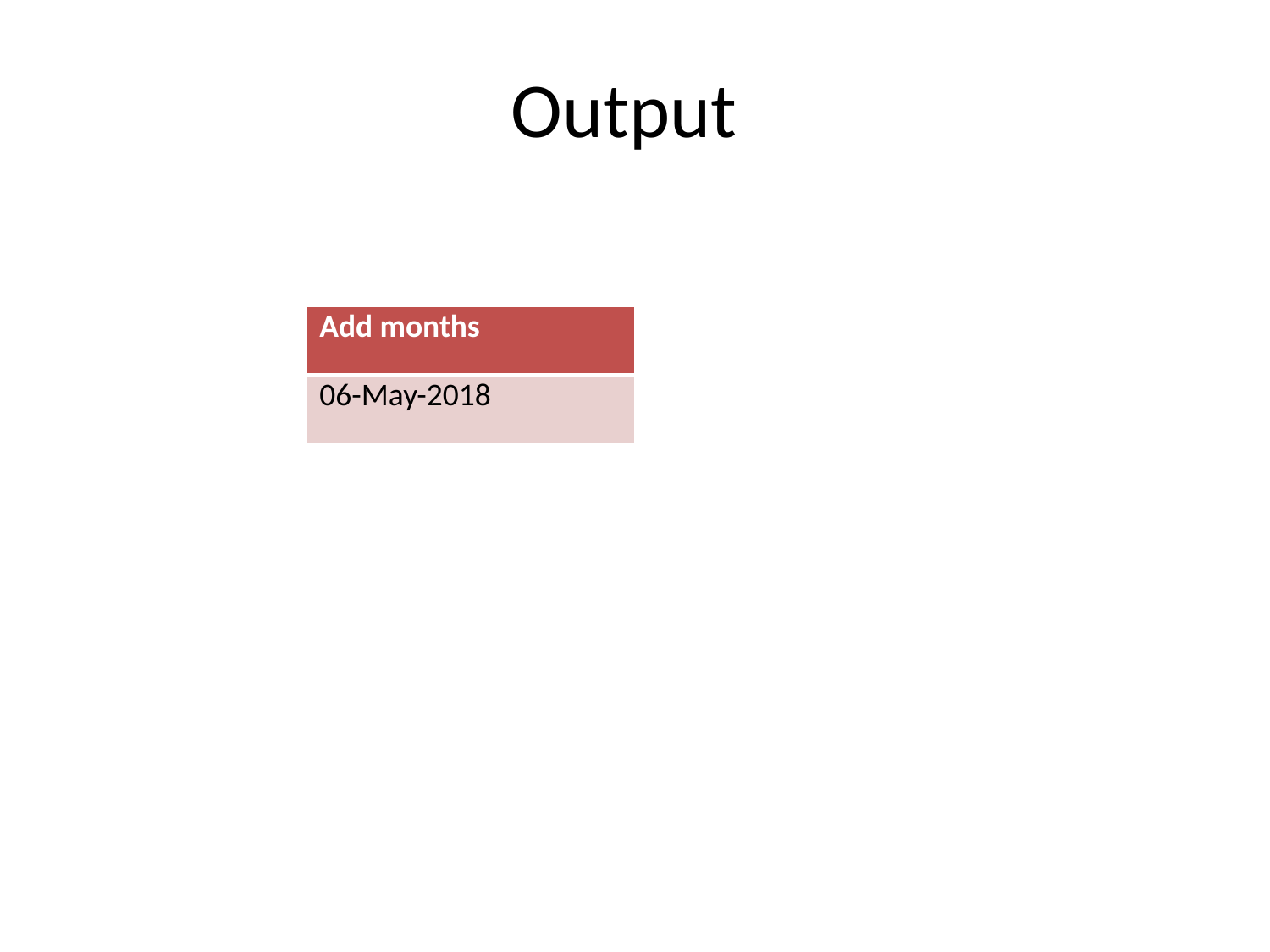

# Output
| Add months |
| --- |
| 06-May-2018 |